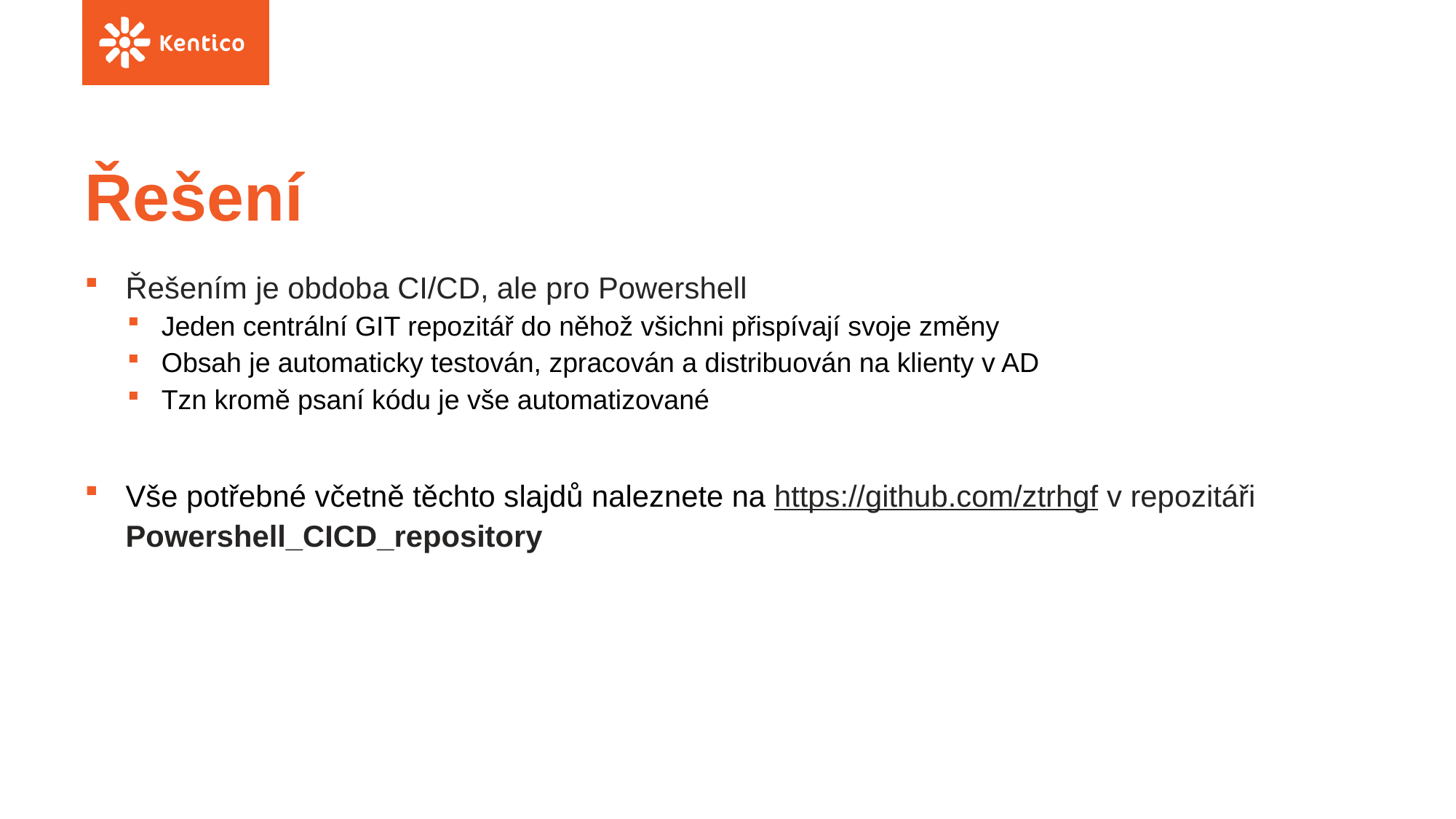

# Řešení
Řešením je obdoba CI/CD, ale pro Powershell
Jeden centrální GIT repozitář do něhož všichni přispívají svoje změny
Obsah je automaticky testován, zpracován a distribuován na klienty v AD
Tzn kromě psaní kódu je vše automatizované

Vše potřebné včetně těchto slajdů naleznete na https://github.com/ztrhgf v repozitáři Powershell_CICD_repository